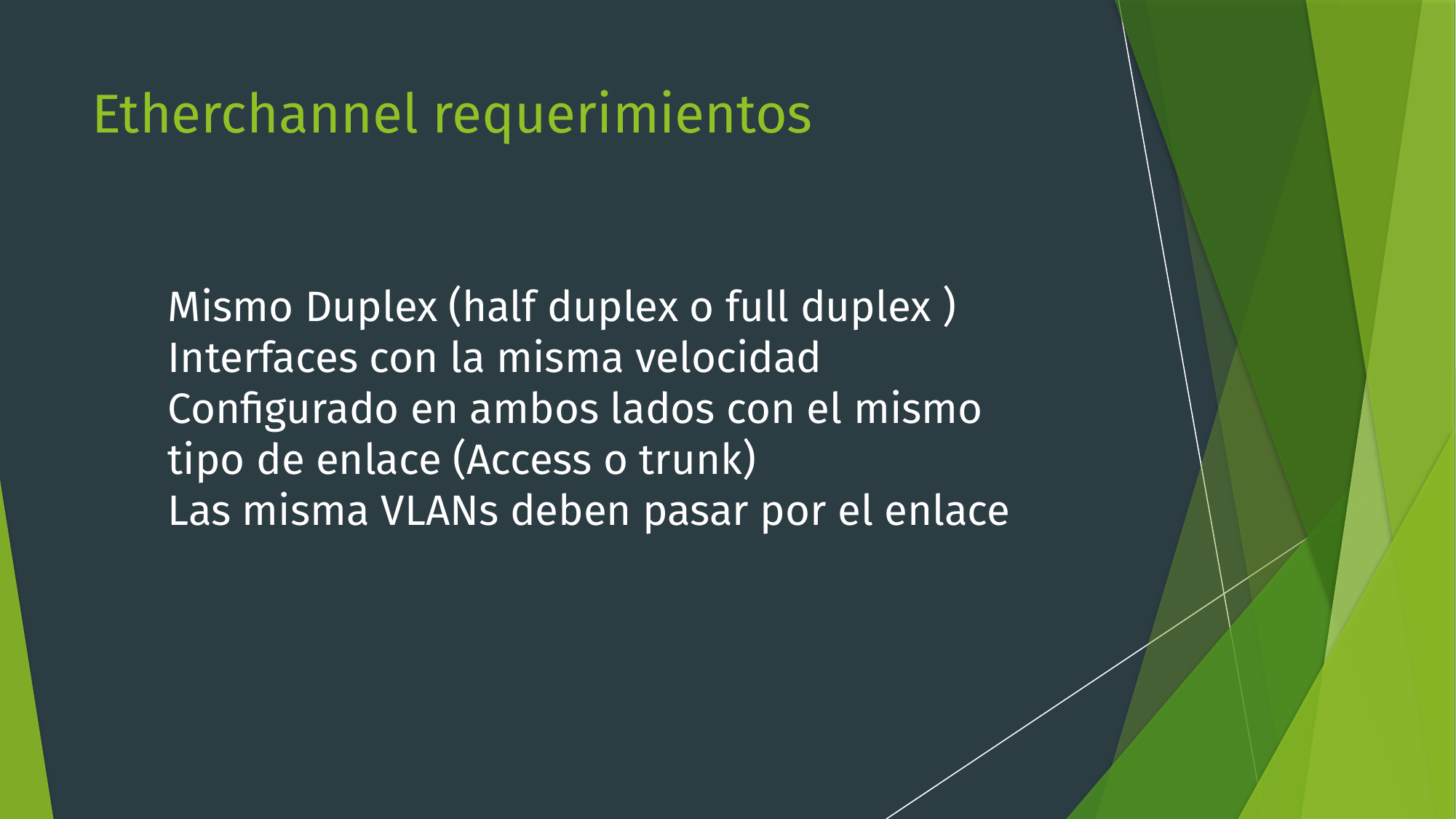

# Etherchannel requerimientos
Mismo Duplex (half duplex o full duplex )
Interfaces con la misma velocidad
Configurado en ambos lados con el mismo tipo de enlace (Access o trunk)
Las misma VLANs deben pasar por el enlace